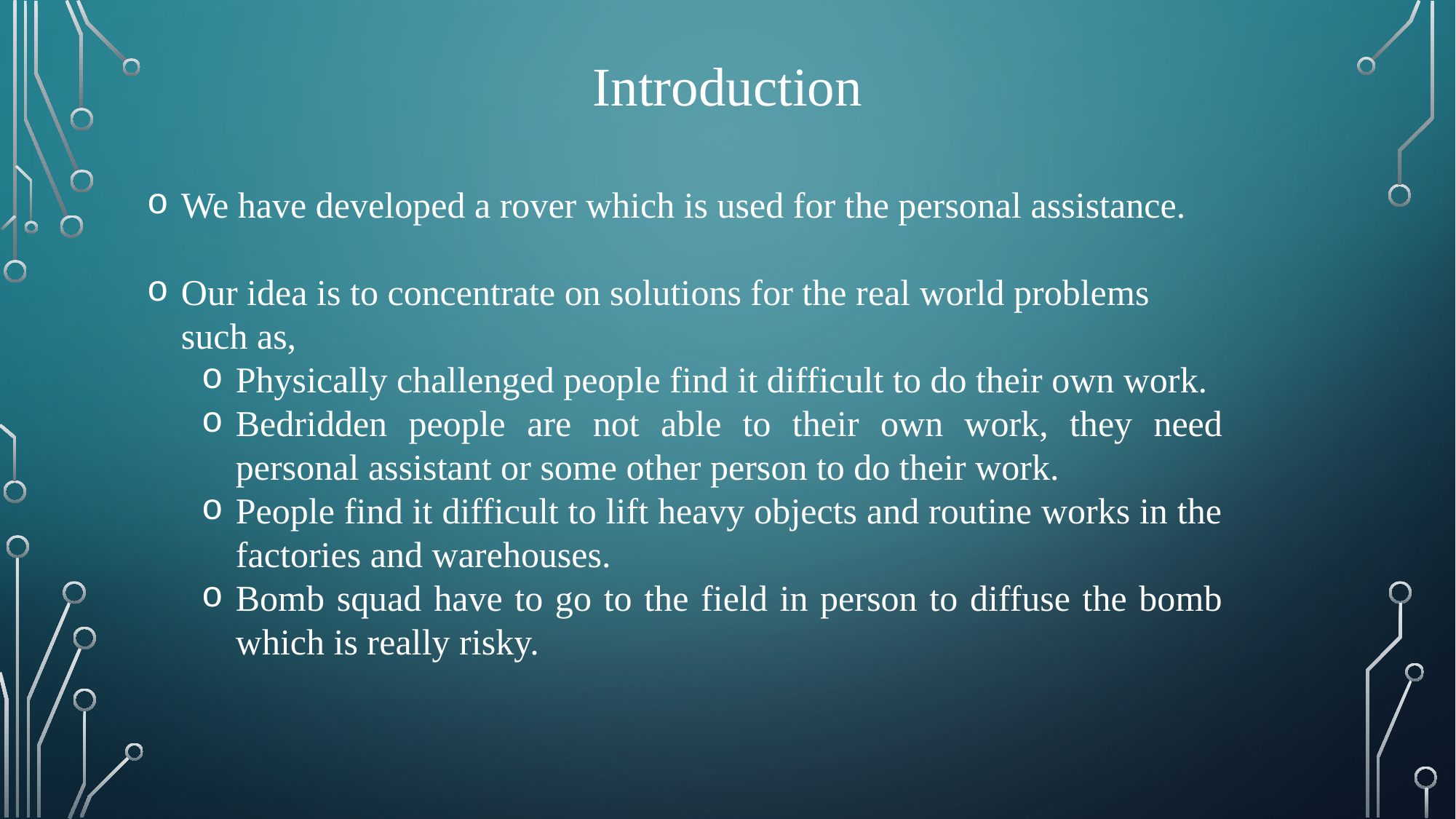

# Introduction
We have developed a rover which is used for the personal assistance.

Our idea is to concentrate on solutions for the real world problems such as,
Physically challenged people find it difficult to do their own work.
Bedridden people are not able to their own work, they need personal assistant or some other person to do their work.
People find it difficult to lift heavy objects and routine works in the factories and warehouses.
Bomb squad have to go to the field in person to diffuse the bomb which is really risky.